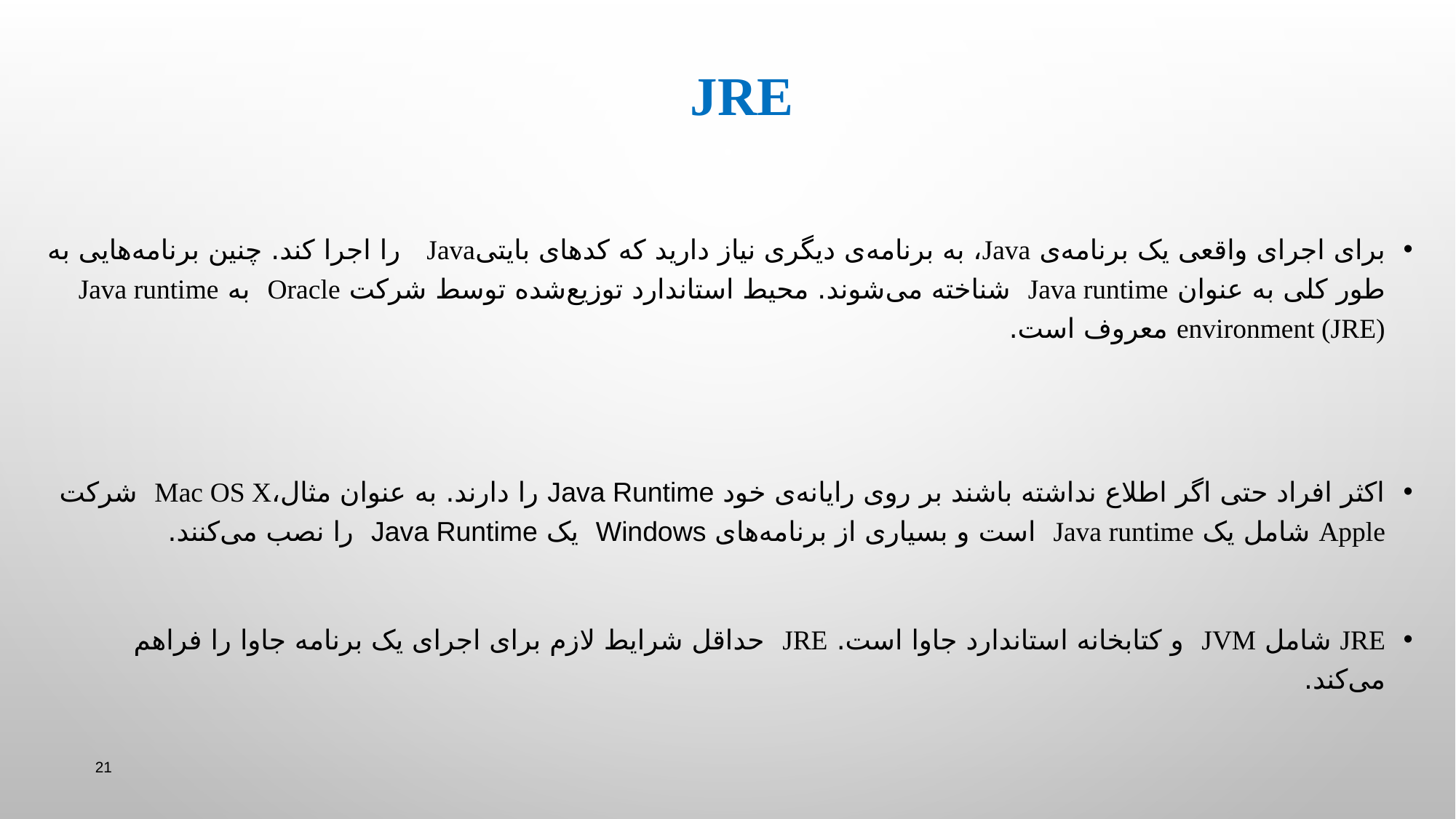

# JRE

برای اجرای واقعی یک برنامه‌ی Java، به برنامه‌ی دیگری نیاز دارید که کدهای بایتیJava   را اجرا کند. چنین برنامه‌هایی به طور کلی به عنوان Java runtime  شناخته می‌شوند. محیط استاندارد توزیع‌شده توسط شرکت Oracle  به Java runtime environment (JRE) معروف است.

اکثر افراد حتی اگر اطلاع نداشته باشند بر روی رایانه‌ی خود Java Runtime را دارند. به عنوان مثال،Mac OS X  شرکت Apple شامل یک Java runtime  است و بسیاری از برنامه‌های Windows  یک Java Runtime  را نصب می‌کنند.

JRE شامل JVM  و کتابخانه استاندارد جاوا است. JRE  حداقل شرایط لازم برای اجرای یک برنامه جاوا را فراهم می‌کند.

21